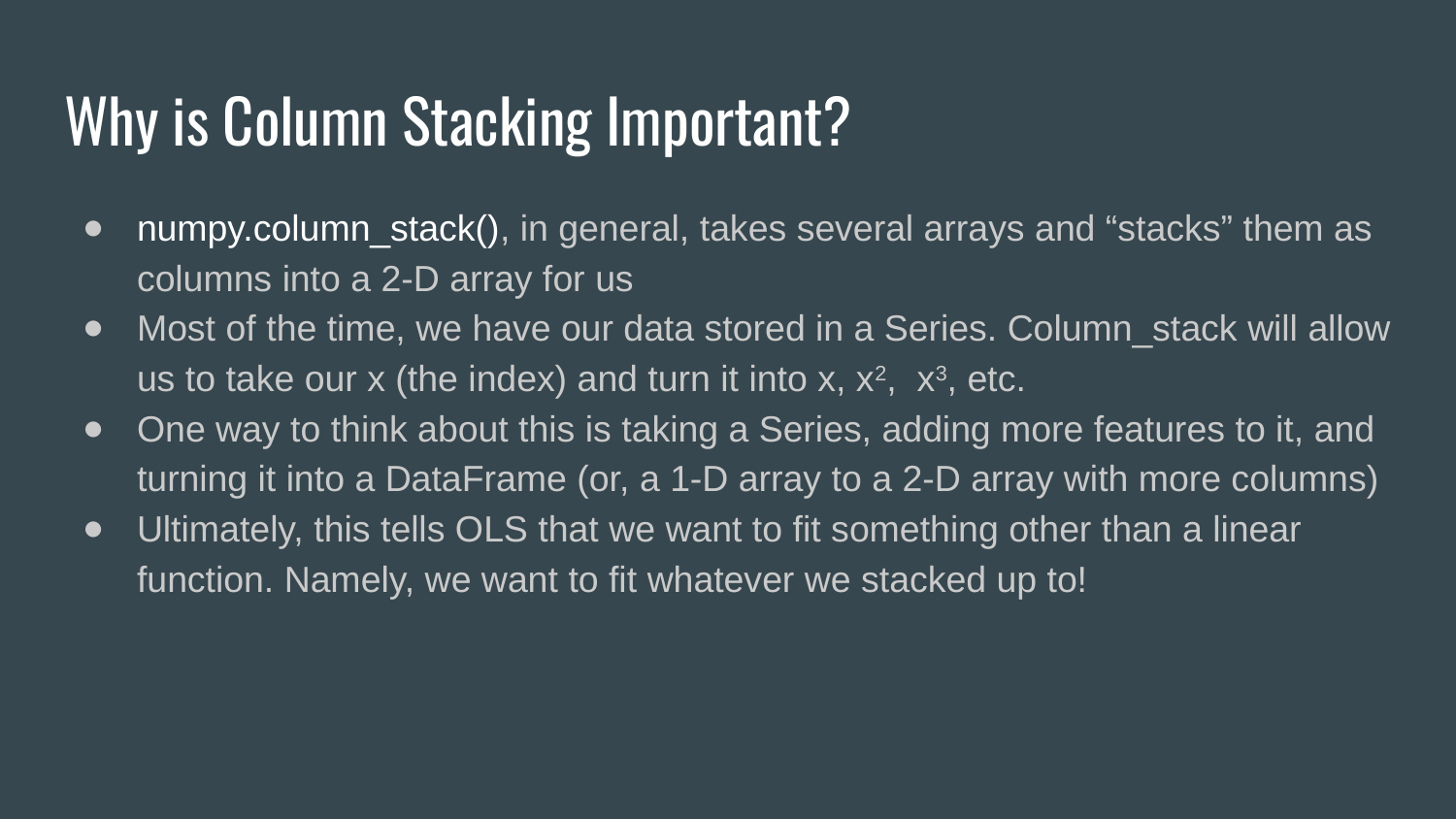

# Why is Column Stacking Important?
numpy.column_stack(), in general, takes several arrays and “stacks” them as columns into a 2-D array for us
Most of the time, we have our data stored in a Series. Column_stack will allow us to take our x (the index) and turn it into x, x2,  x3, etc.
One way to think about this is taking a Series, adding more features to it, and turning it into a DataFrame (or, a 1-D array to a 2-D array with more columns)
Ultimately, this tells OLS that we want to fit something other than a linear function. Namely, we want to fit whatever we stacked up to!